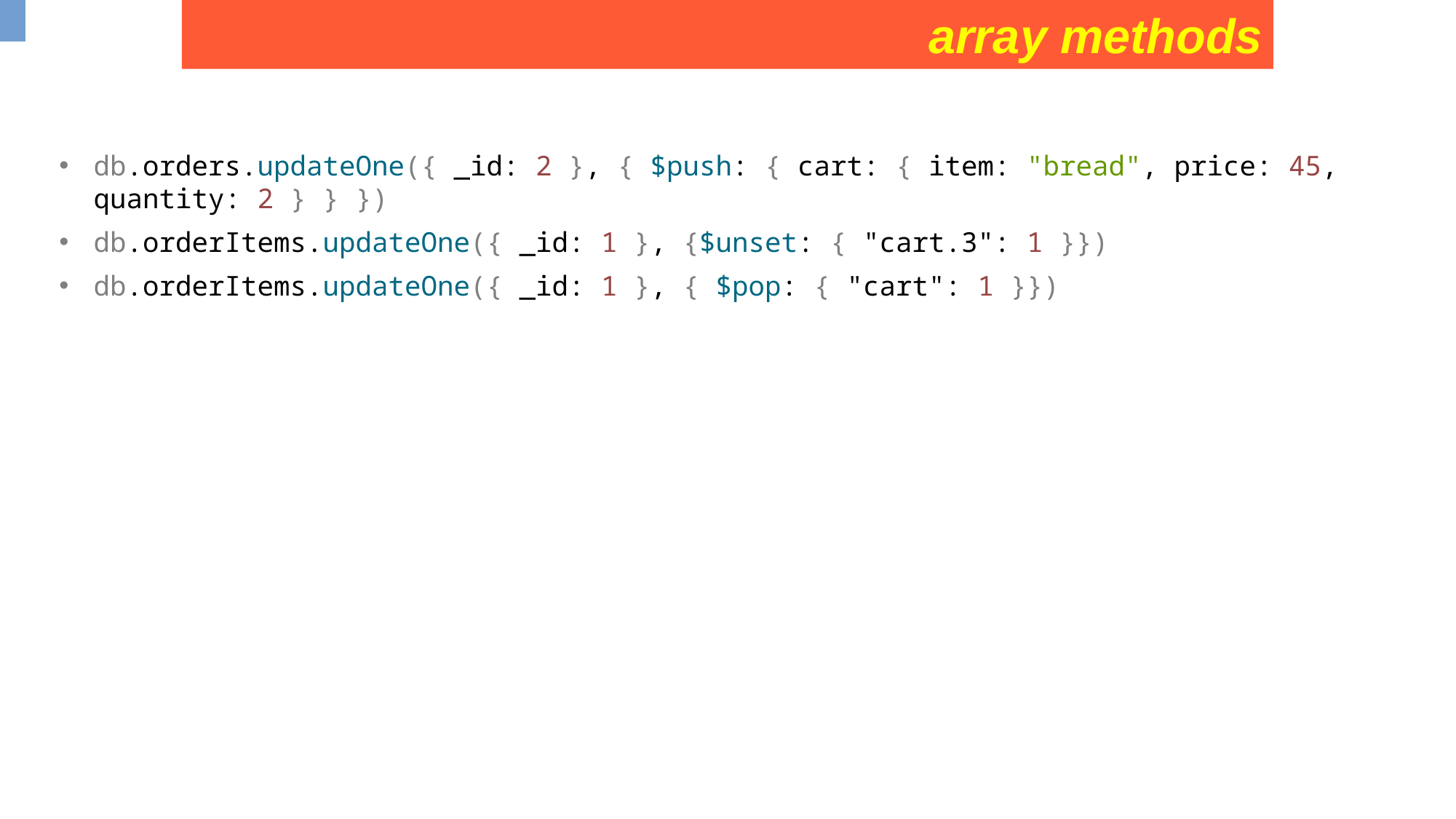

array methods
db.orders.updateOne({ _id: 2 }, { $push: { cart: { item: "bread", price: 45, quantity: 2 } } })

db.orderItems.updateOne({ _id: 1 }, {$unset: { "cart.3": 1 }})

db.orderItems.updateOne({ _id: 1 }, { $pop: { "cart": 1 }})